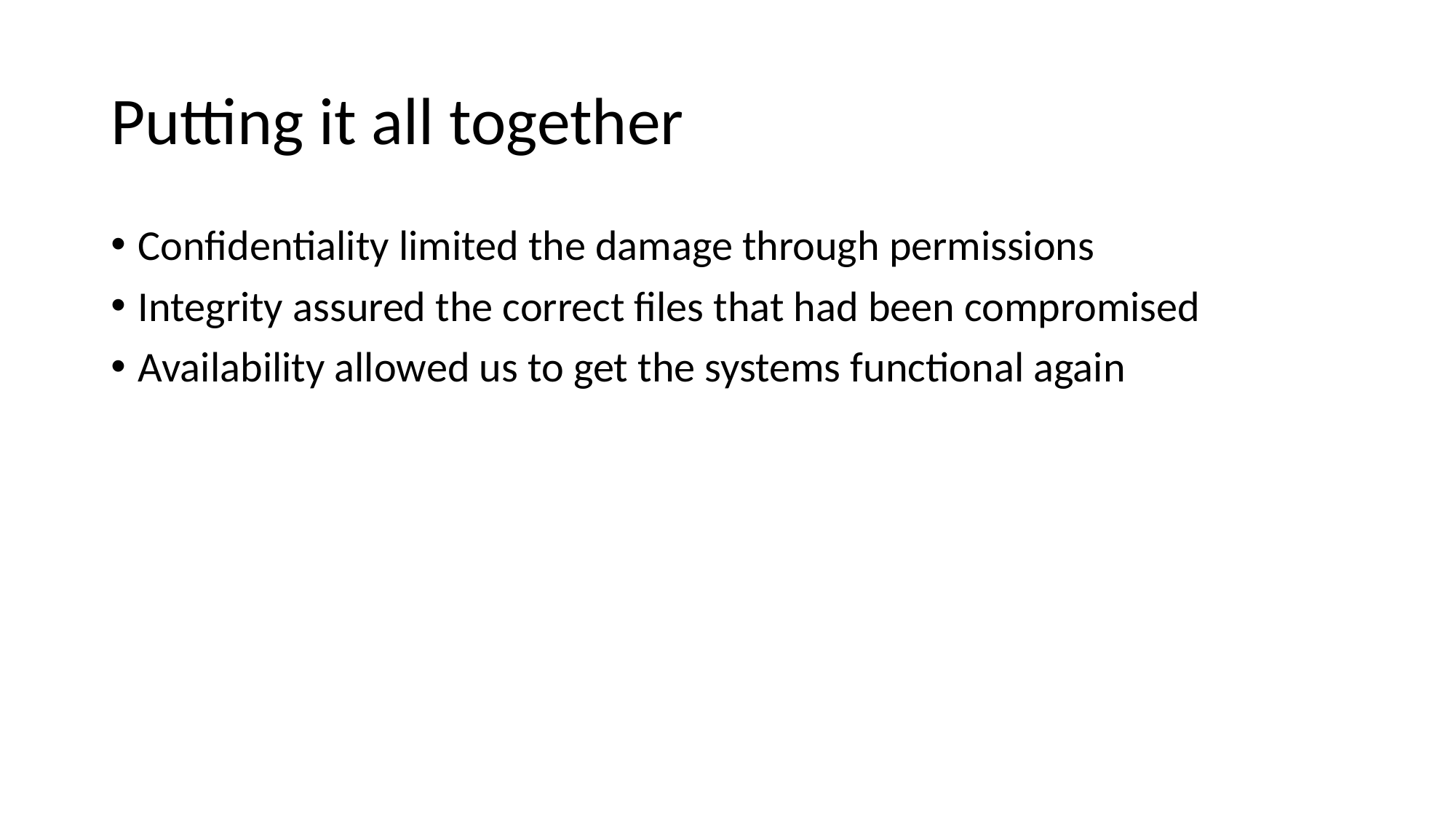

# Putting it all together
Confidentiality limited the damage through permissions
Integrity assured the correct files that had been compromised
Availability allowed us to get the systems functional again